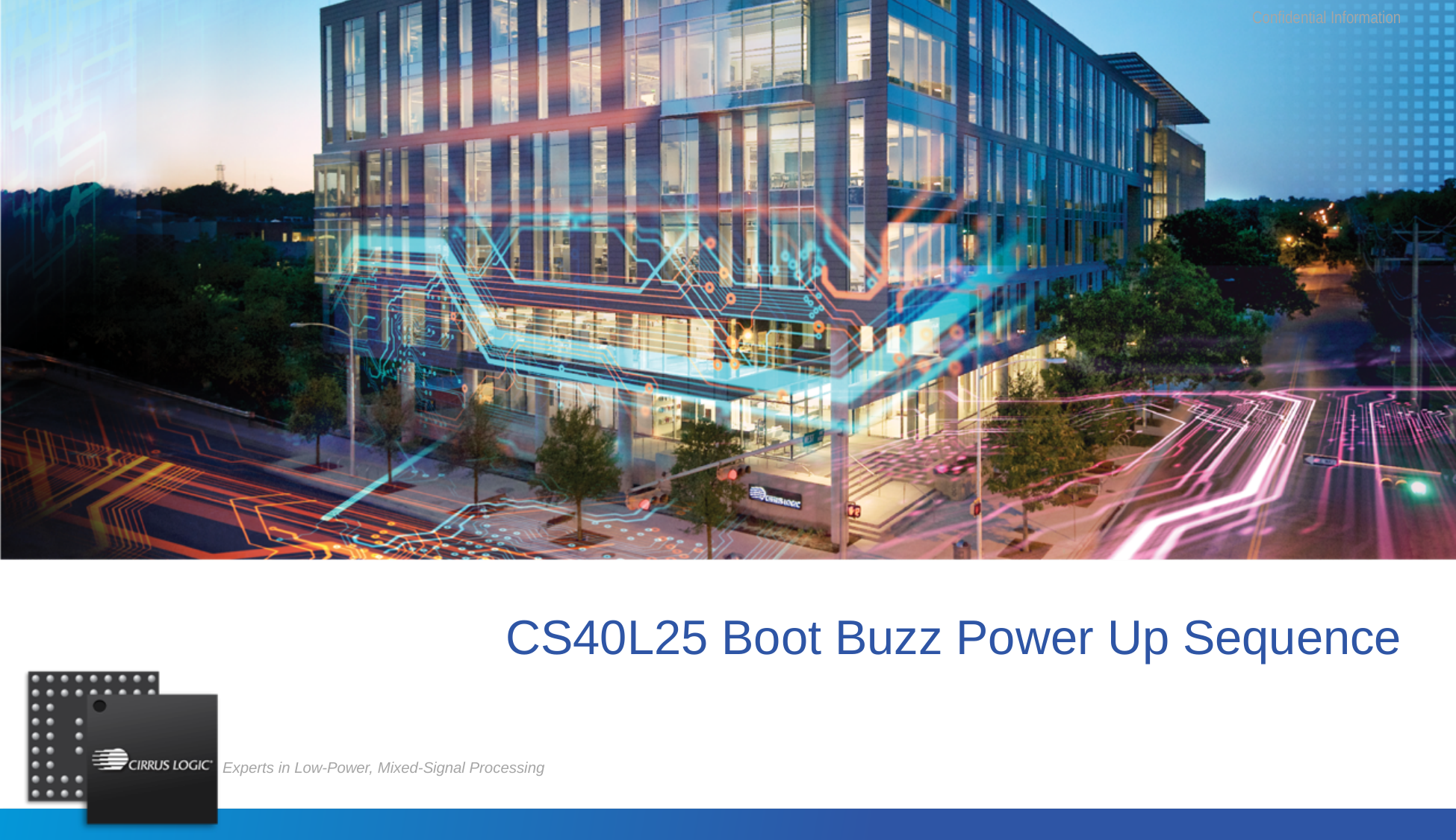

# CS40L25 Boot Buzz Power Up Sequence